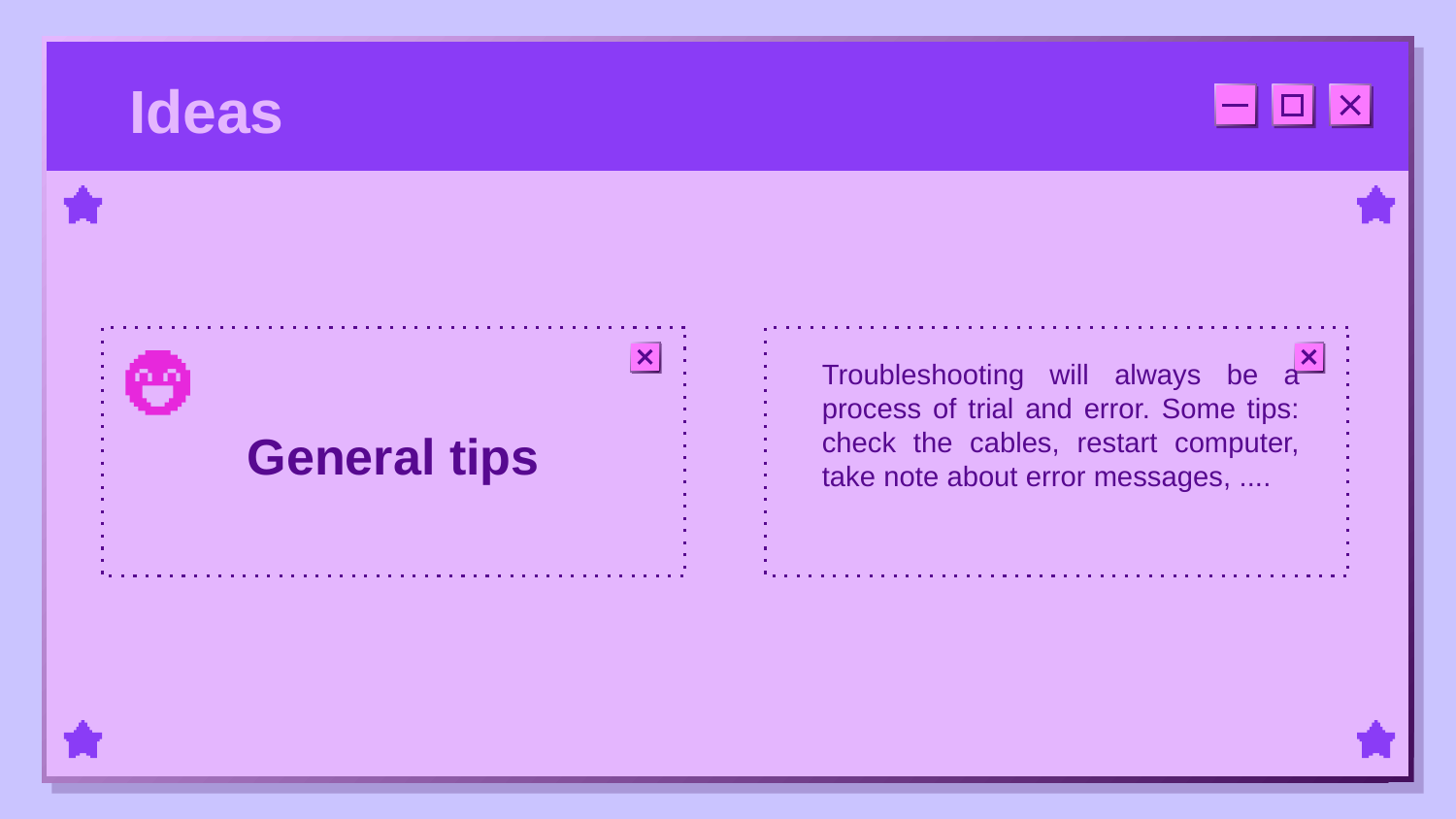

Ideas

Troubleshooting will always be a process of trial and error. Some tips: check the cables, restart computer, take note about error messages, ....

# General tips